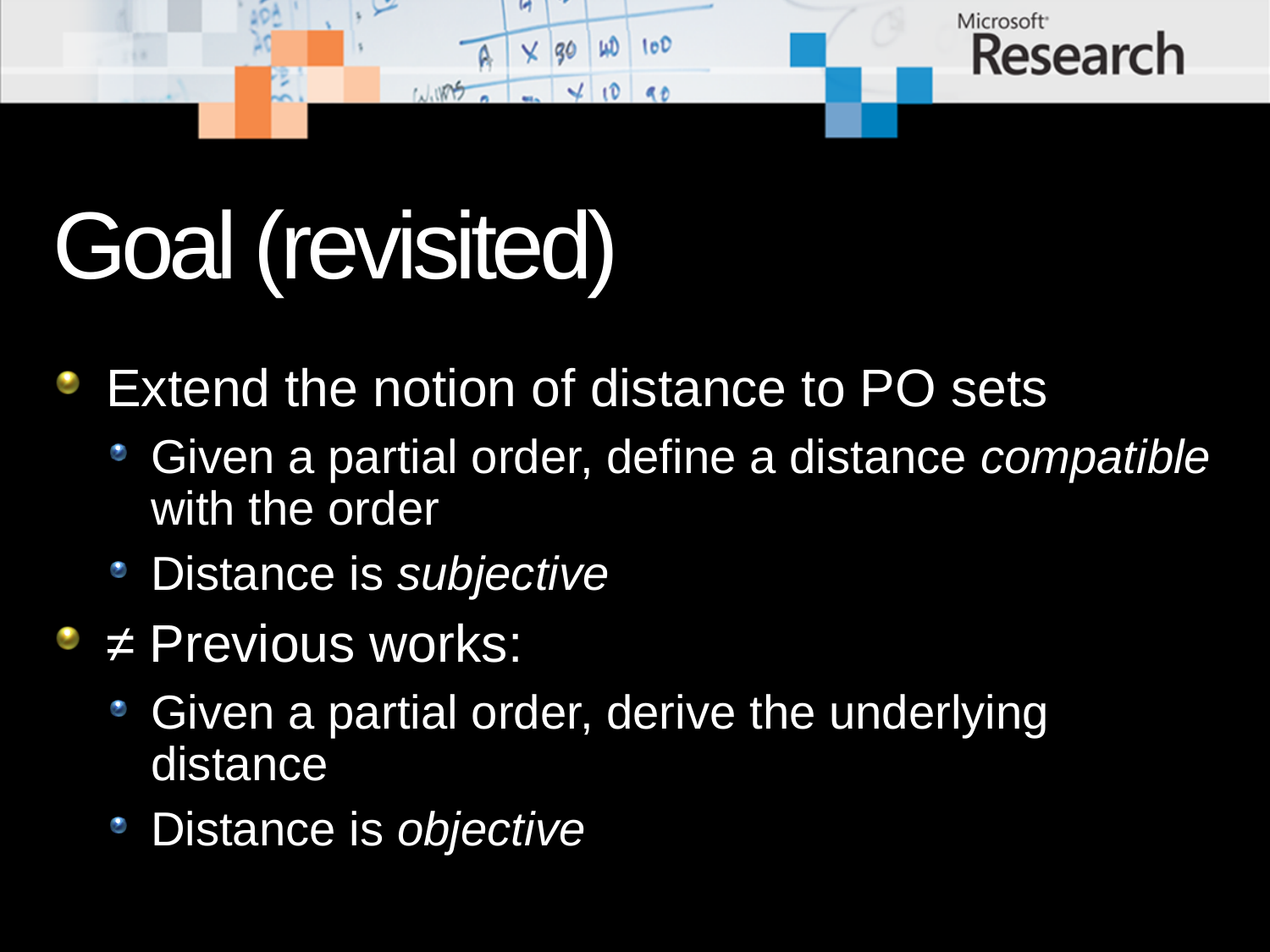

# Goal (revisited)
Extend the notion of distance to PO sets
Given a partial order, define a distance compatible with the order
Distance is subjective
≠ Previous works:
Given a partial order, derive the underlying distance
Distance is objective